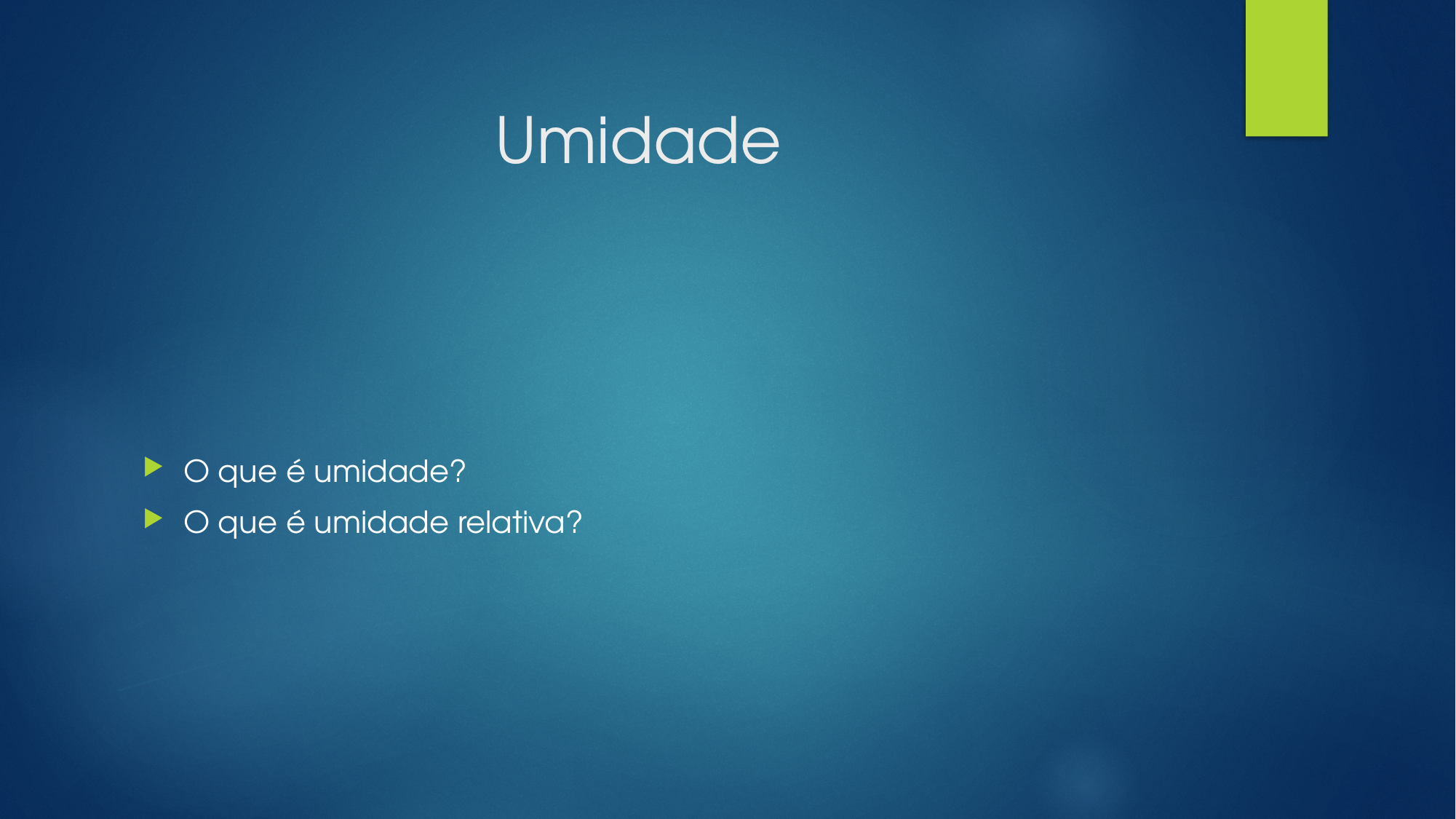

# Umidade
O que é umidade?
O que é umidade relativa?